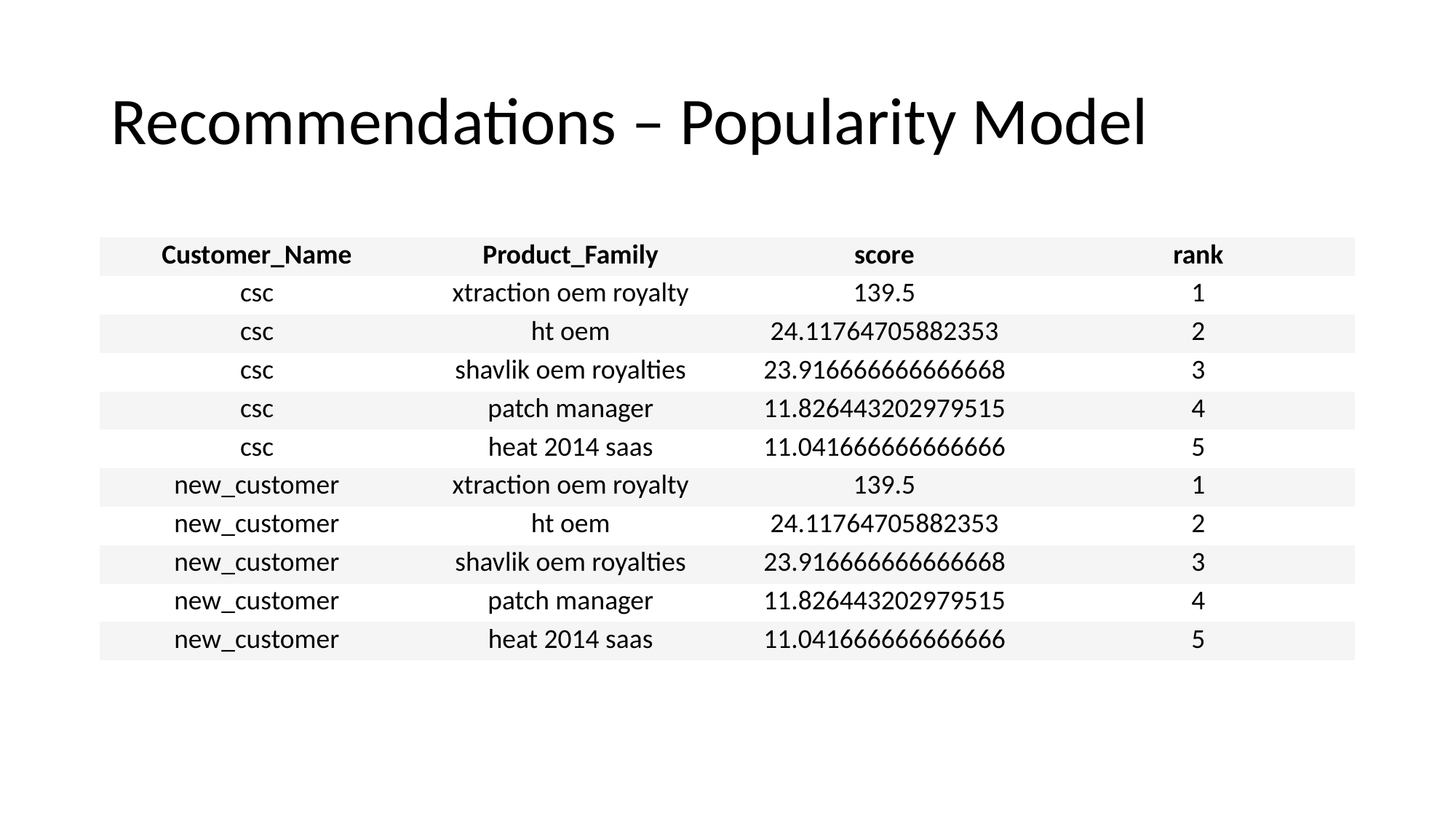

# Recommendations – Popularity Model
| Customer\_Name | Product\_Family | score | rank |
| --- | --- | --- | --- |
| csc | xtraction oem royalty | 139.5 | 1 |
| csc | ht oem | 24.11764705882353 | 2 |
| csc | shavlik oem royalties | 23.916666666666668 | 3 |
| csc | patch manager | 11.826443202979515 | 4 |
| csc | heat 2014 saas | 11.041666666666666 | 5 |
| new\_customer | xtraction oem royalty | 139.5 | 1 |
| new\_customer | ht oem | 24.11764705882353 | 2 |
| new\_customer | shavlik oem royalties | 23.916666666666668 | 3 |
| new\_customer | patch manager | 11.826443202979515 | 4 |
| new\_customer | heat 2014 saas | 11.041666666666666 | 5 |